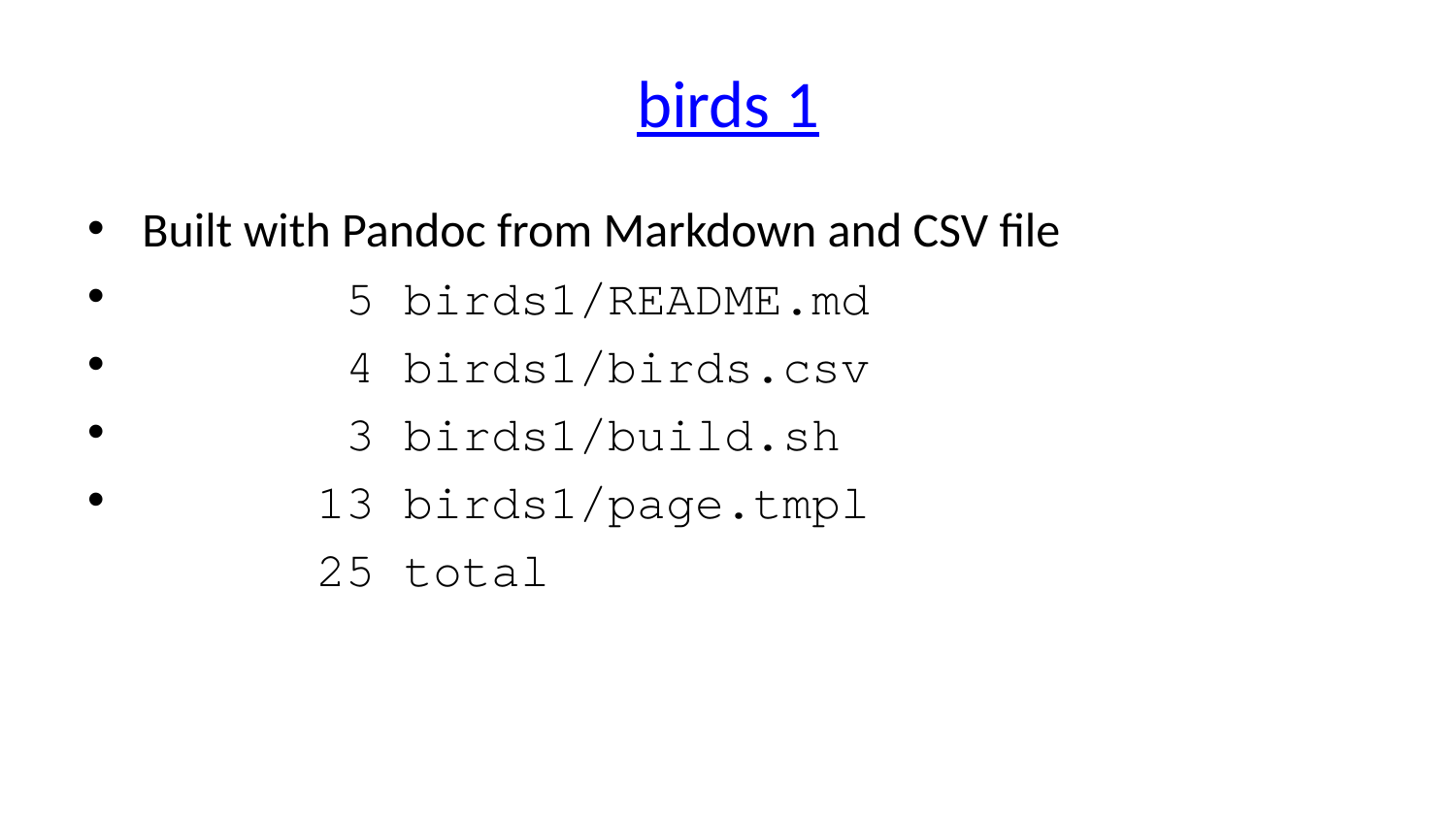

# birds 1
Built with Pandoc from Markdown and CSV file
       5 birds1/README.md
       4 birds1/birds.csv
       3 birds1/build.sh
      13 birds1/page.tmpl
      25 total